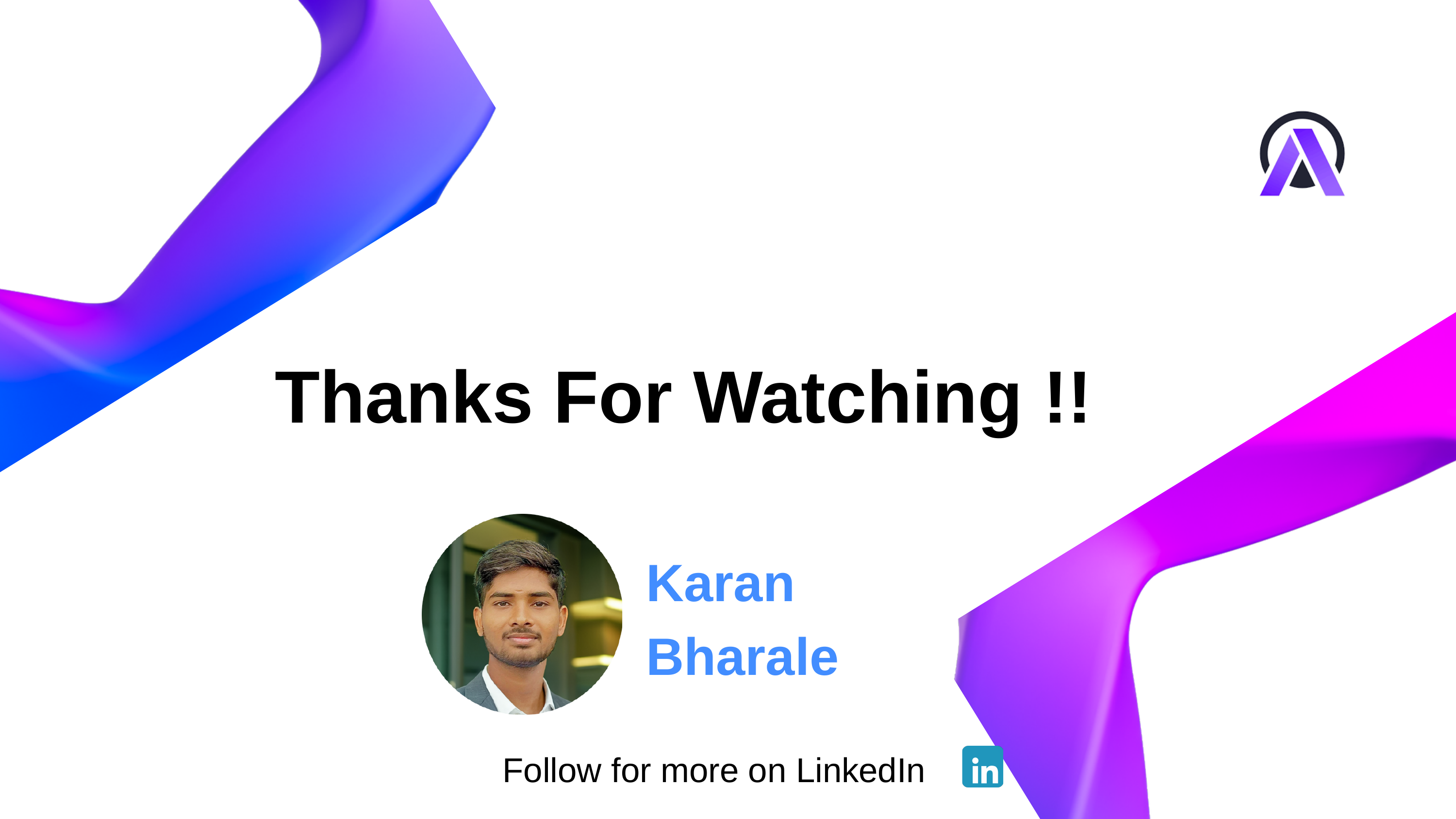

Thanks For Watching !!

Karan
Bharale
Follow for more on LinkedIn